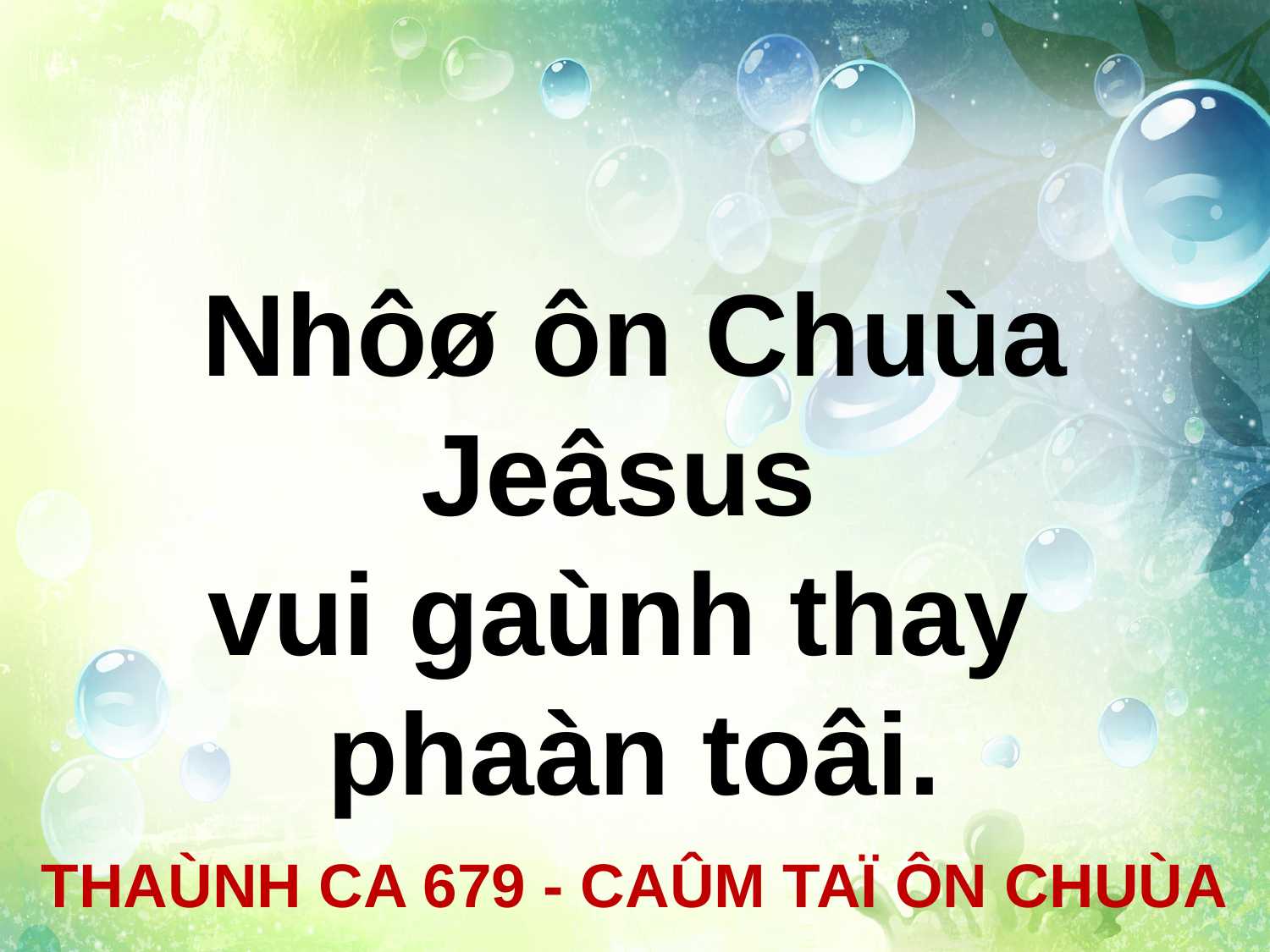

Nhôø ôn Chuùa Jeâsus
vui gaùnh thay
phaàn toâi.
THAÙNH CA 679 - CAÛM TAÏ ÔN CHUÙA